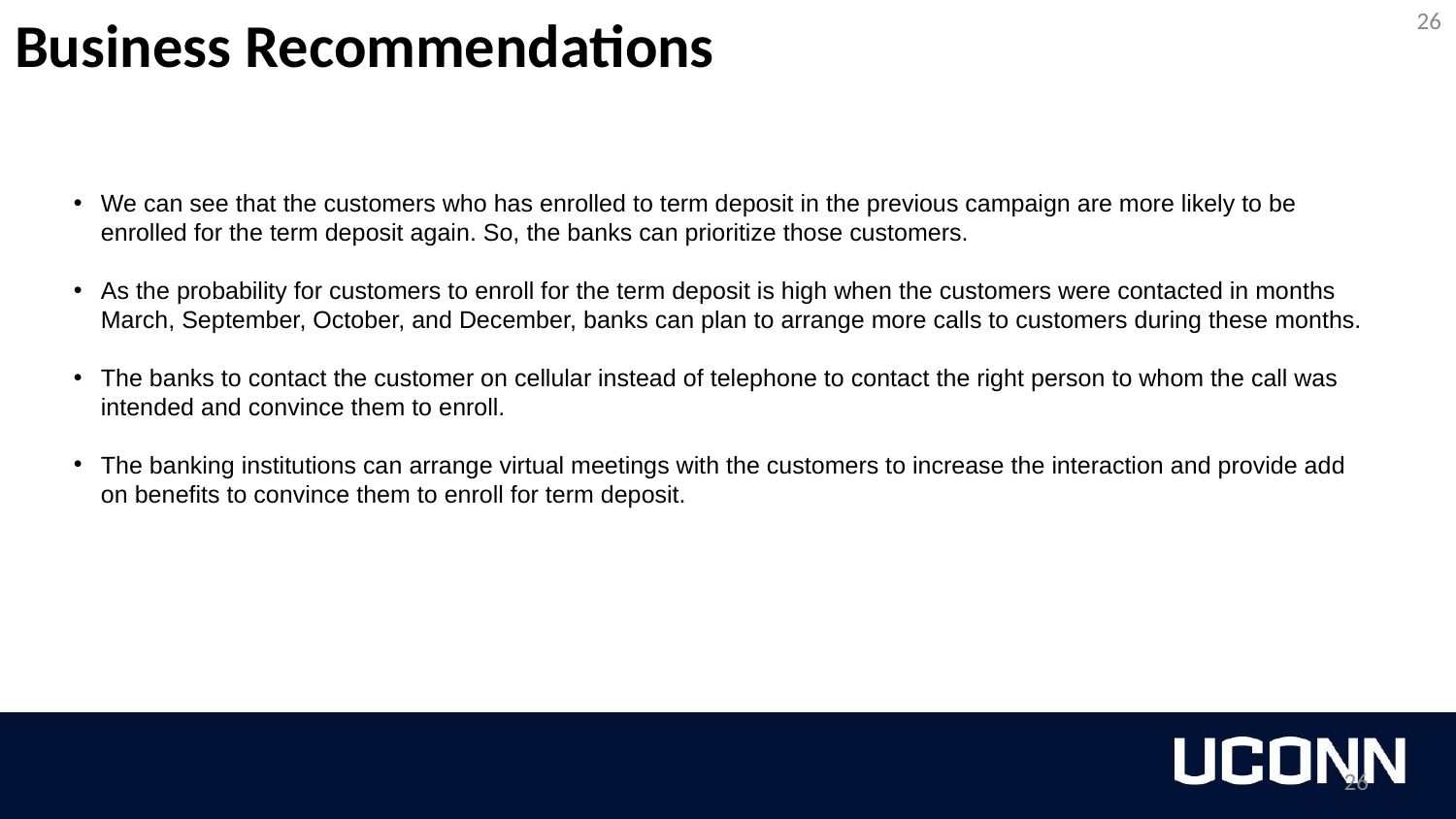

Business Recommendations
26
We can see that the customers who has enrolled to term deposit in the previous campaign are more likely to be enrolled for the term deposit again. So, the banks can prioritize those customers.

As the probability for customers to enroll for the term deposit is high when the customers were contacted in months March, September, October, and December, banks can plan to arrange more calls to customers during these months.

The banks to contact the customer on cellular instead of telephone to contact the right person to whom the call was intended and convince them to enroll.

The banking institutions can arrange virtual meetings with the customers to increase the interaction and provide add on benefits to convince them to enroll for term deposit.
26